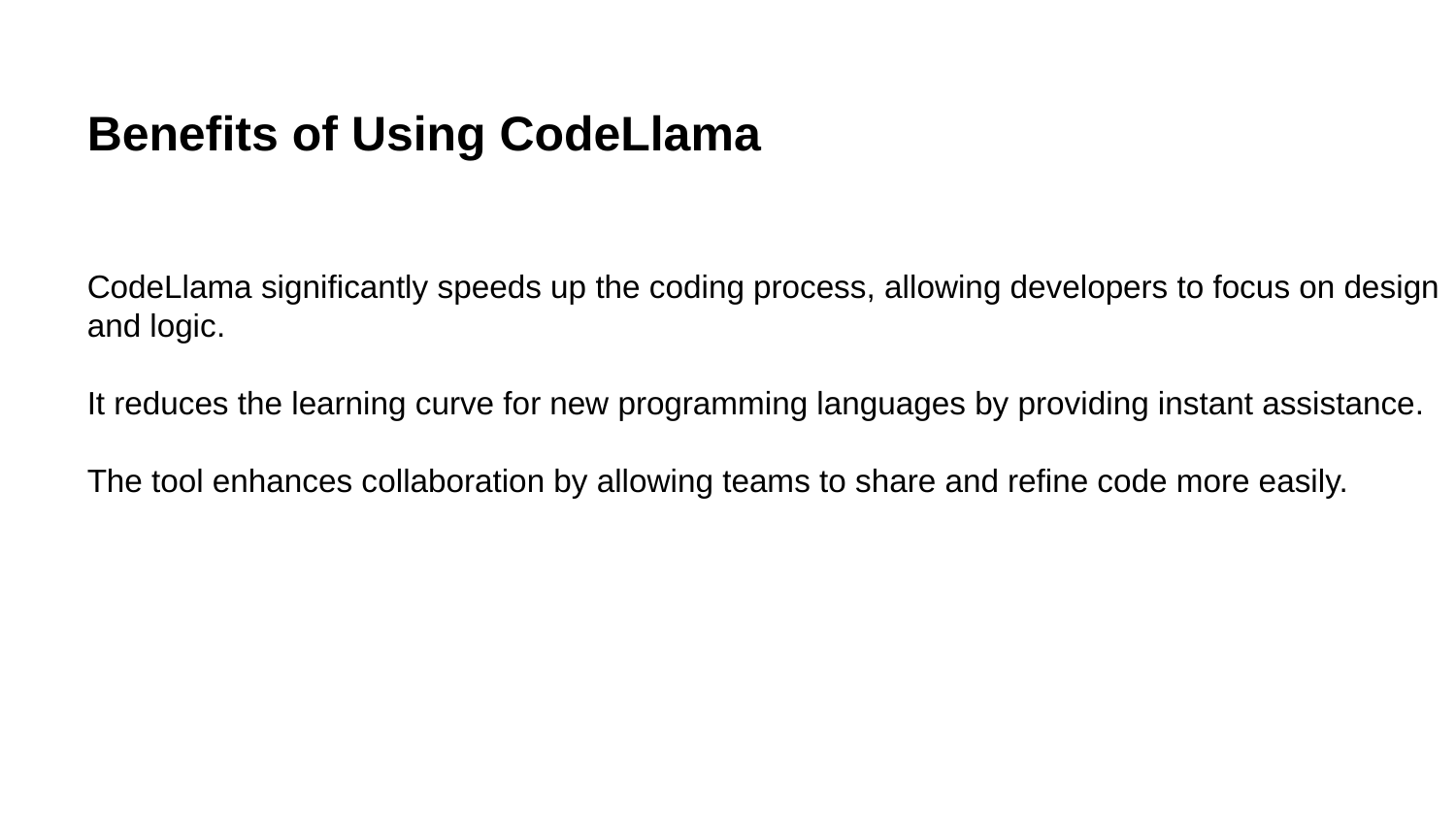

Benefits of Using CodeLlama

CodeLlama significantly speeds up the coding process, allowing developers to focus on design and logic.

It reduces the learning curve for new programming languages by providing instant assistance.

The tool enhances collaboration by allowing teams to share and refine code more easily.